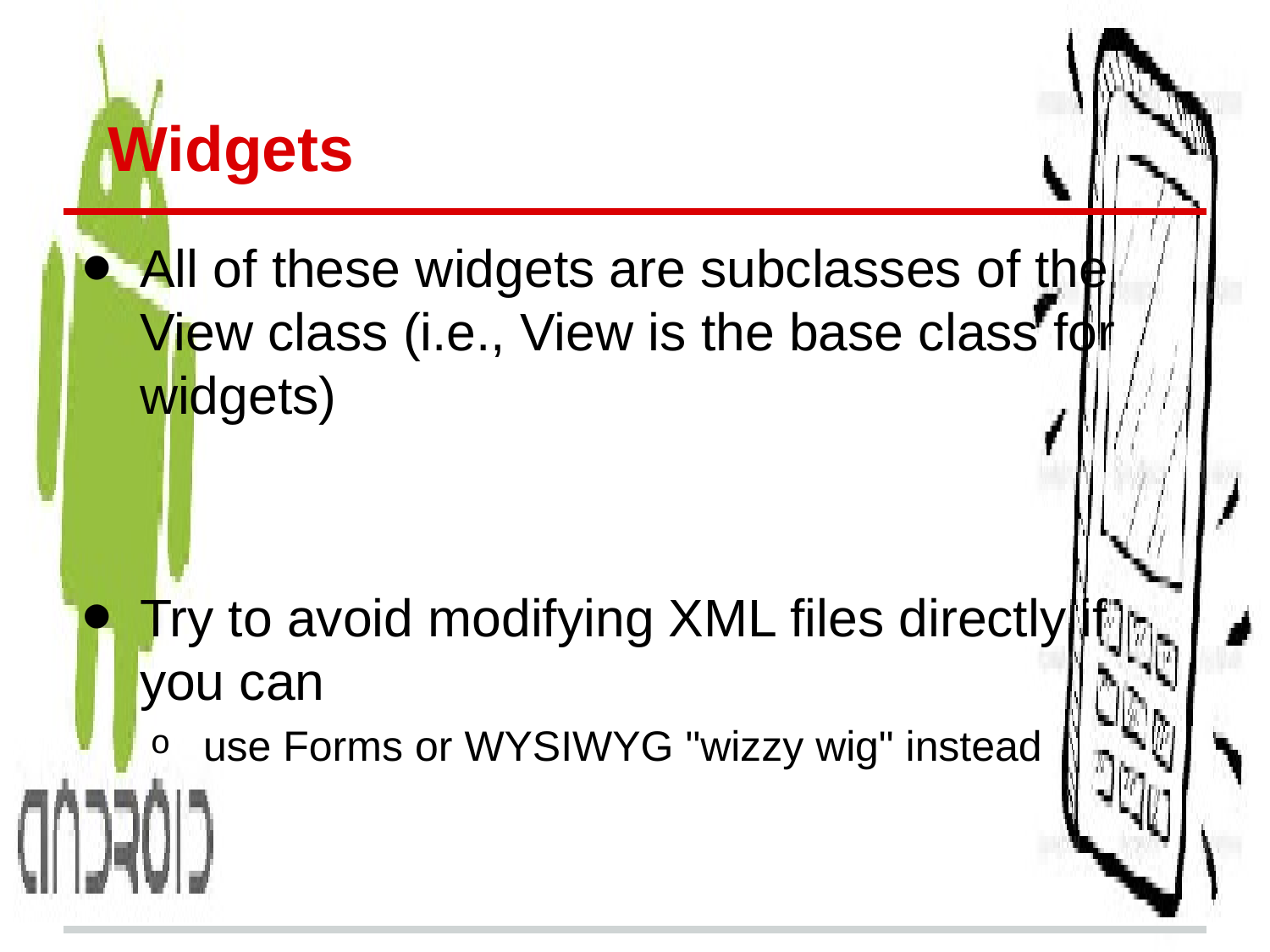

# Widgets
All of these widgets are subclasses of the View class (i.e., View is the base class for widgets)

Try to avoid modifying XML files directly if you can
use Forms or WYSIWYG "wizzy wig" instead